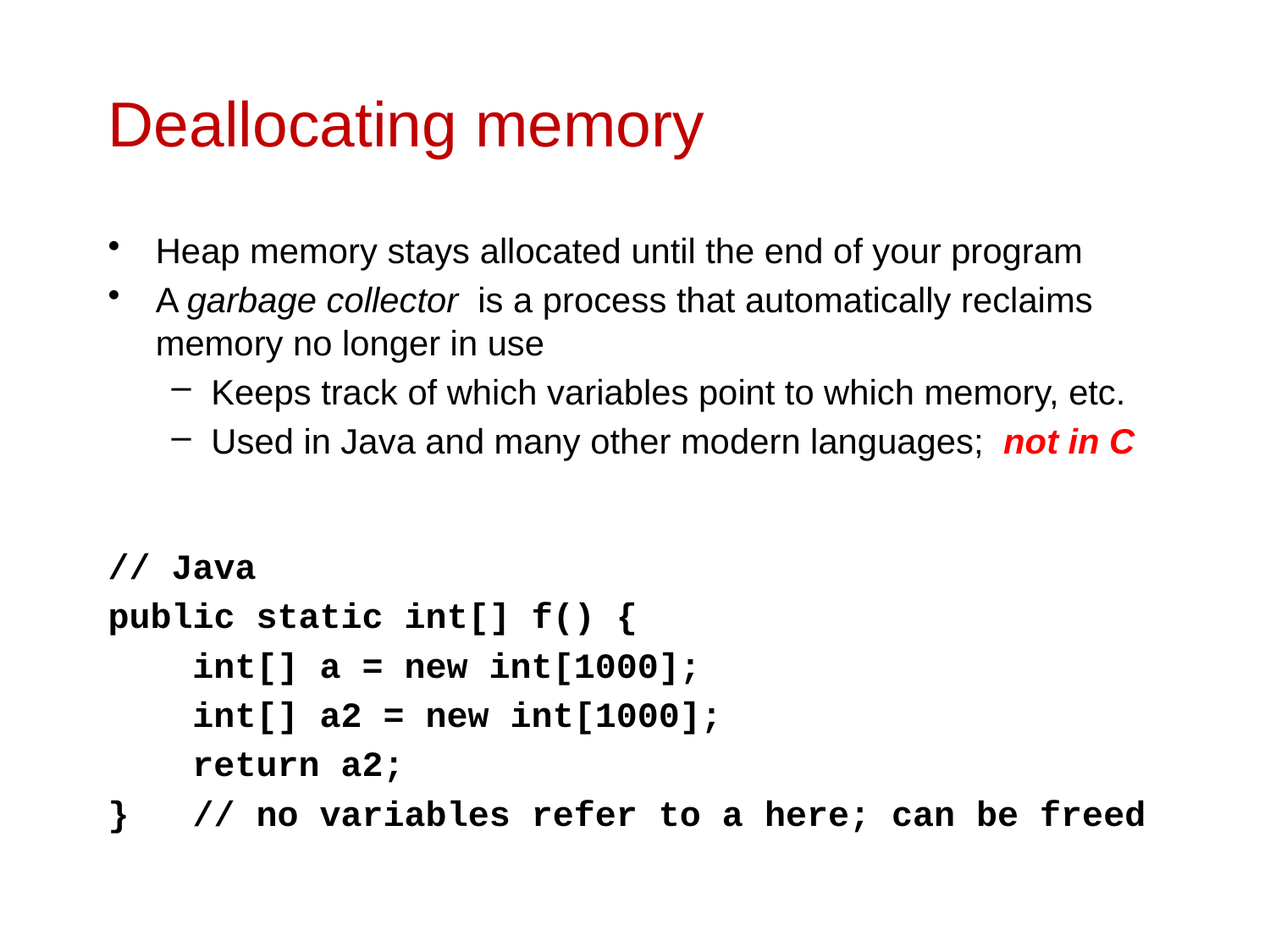

# Deallocating memory
Heap memory stays allocated until the end of your program
A garbage collector  is a process that automatically reclaims memory no longer in use
Keeps track of which variables point to which memory, etc.
Used in Java and many other modern languages;  not in C

// Java
public static int[] f() {
    int[] a = new int[1000];
    int[] a2 = new int[1000];
    return a2;
}   // no variables refer to a here; can be freed